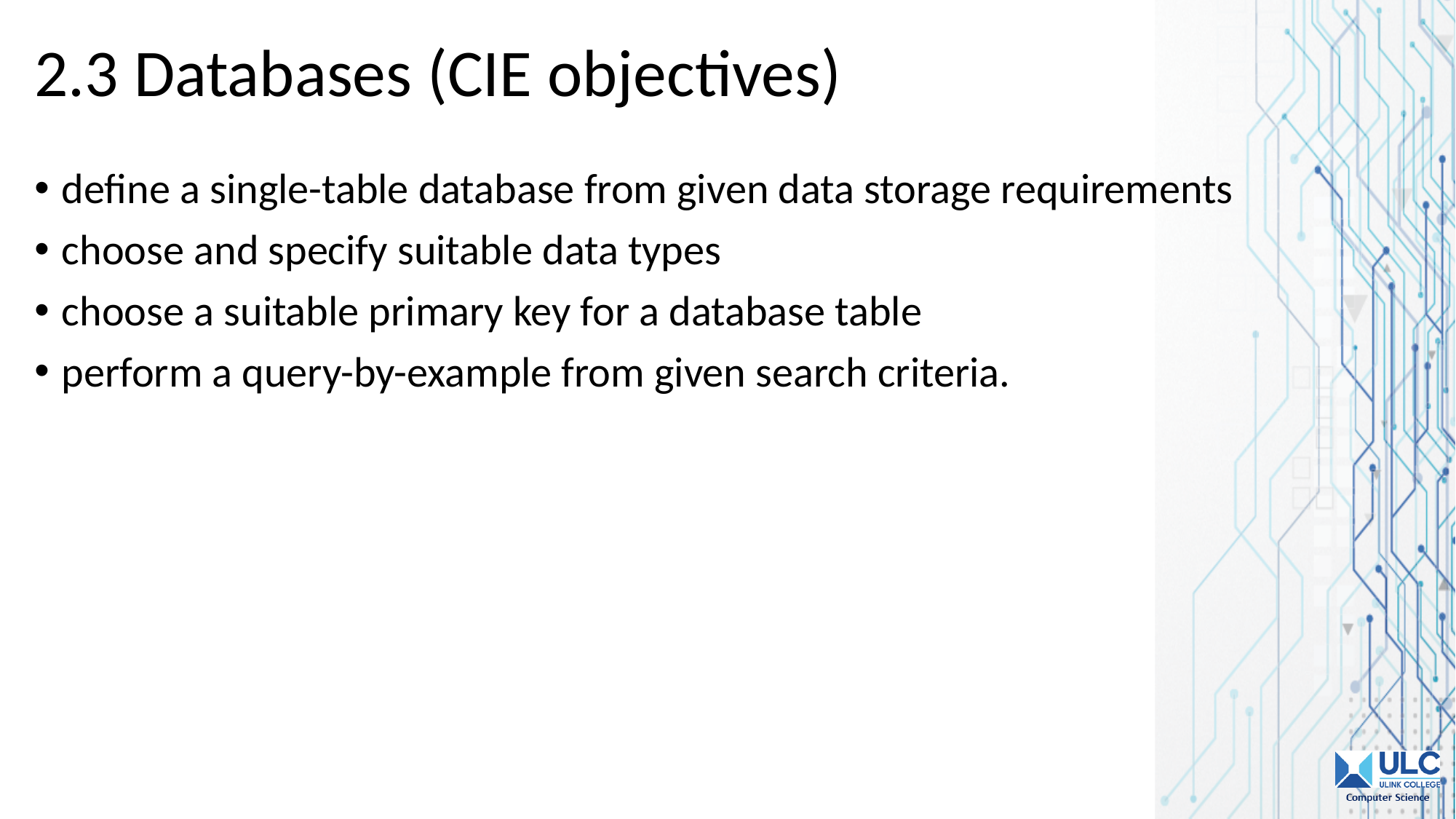

# 2.3 Databases (CIE objectives)
define a single-table database from given data storage requirements
choose and specify suitable data types
choose a suitable primary key for a database table
perform a query-by-example from given search criteria.